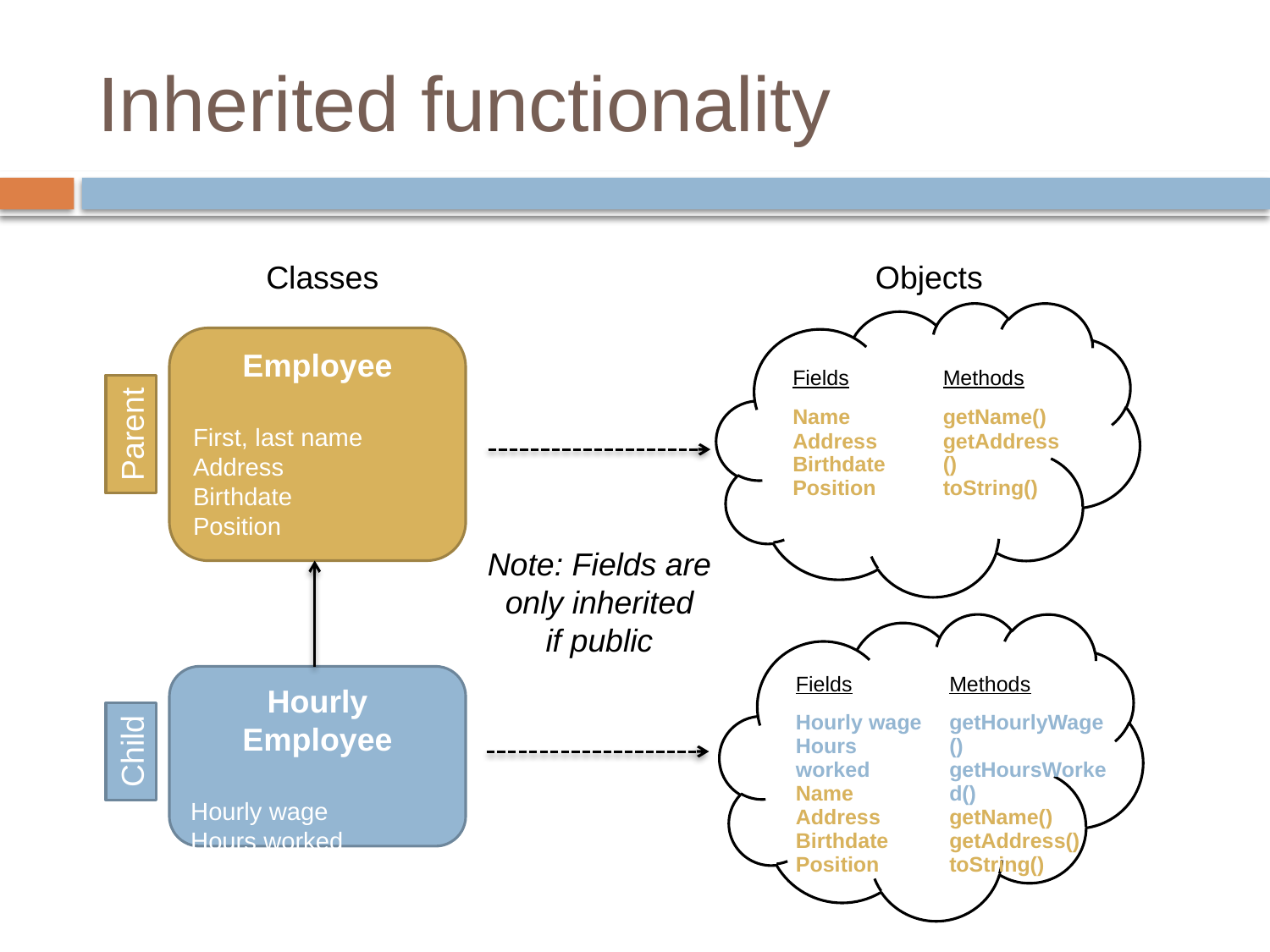

# Inherited functionality
Classes
Objects

Employee

First, last name
Address
Birthdate
Position
| Fields | Methods |
| --- | --- |
| Name Address Birthdate Position | getName() getAddress() toString() |
Parent
Note: Fields are
only inherited
if public

Hourly Employee

Hourly wage
Hours worked
| Fields | Methods |
| --- | --- |
| Hourly wage Hours worked Name Address Birthdate Position | getHourlyWage() getHoursWorked() getName() getAddress() toString() |
Child